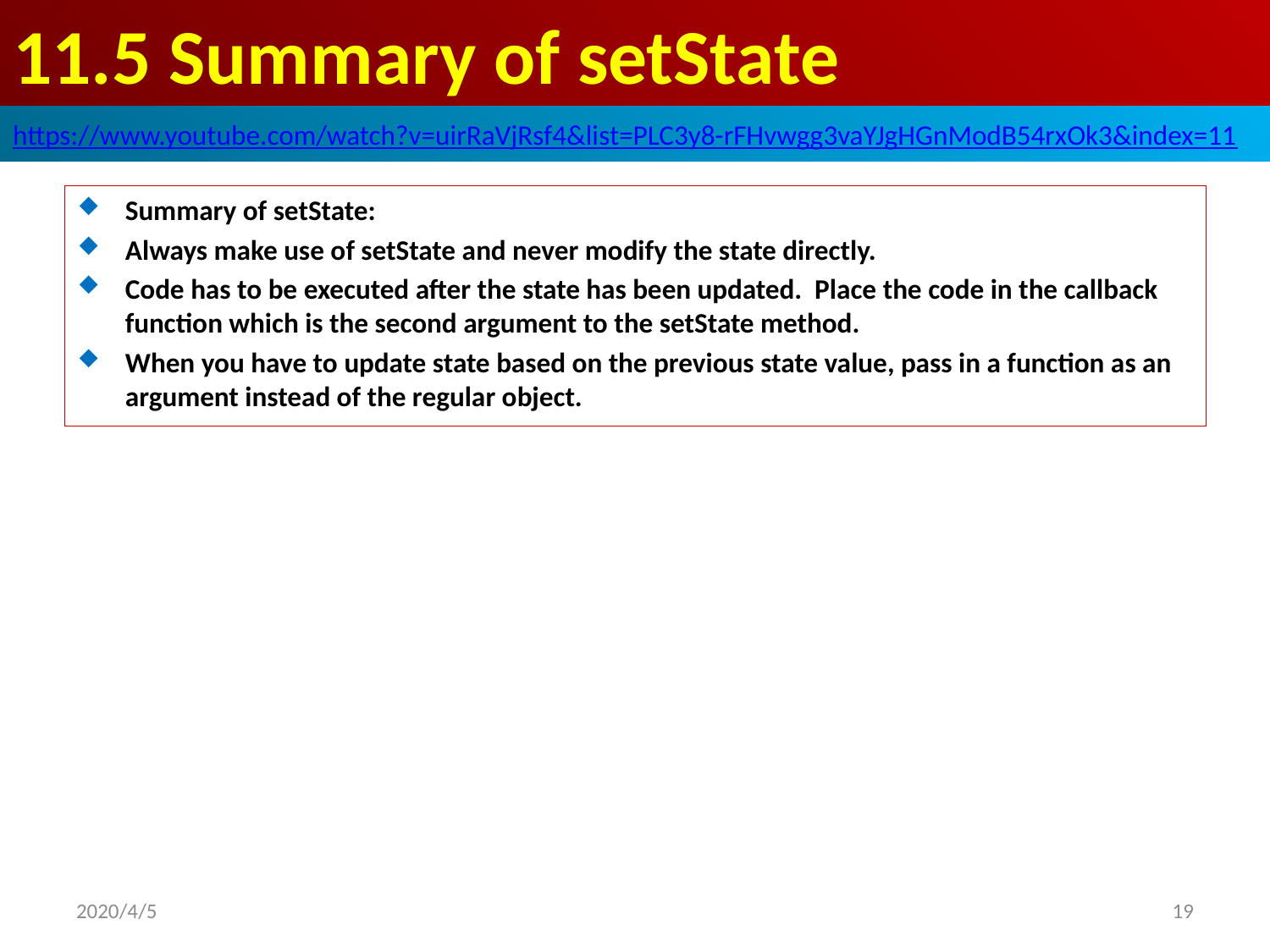

# 11.5 Summary of setState
https://www.youtube.com/watch?v=uirRaVjRsf4&list=PLC3y8-rFHvwgg3vaYJgHGnModB54rxOk3&index=11
Summary of setState:
Always make use of setState and never modify the state directly.
Code has to be executed after the state has been updated.  Place the code in the callback function which is the second argument to the setState method.
When you have to update state based on the previous state value, pass in a function as an argument instead of the regular object.
2020/4/5
19